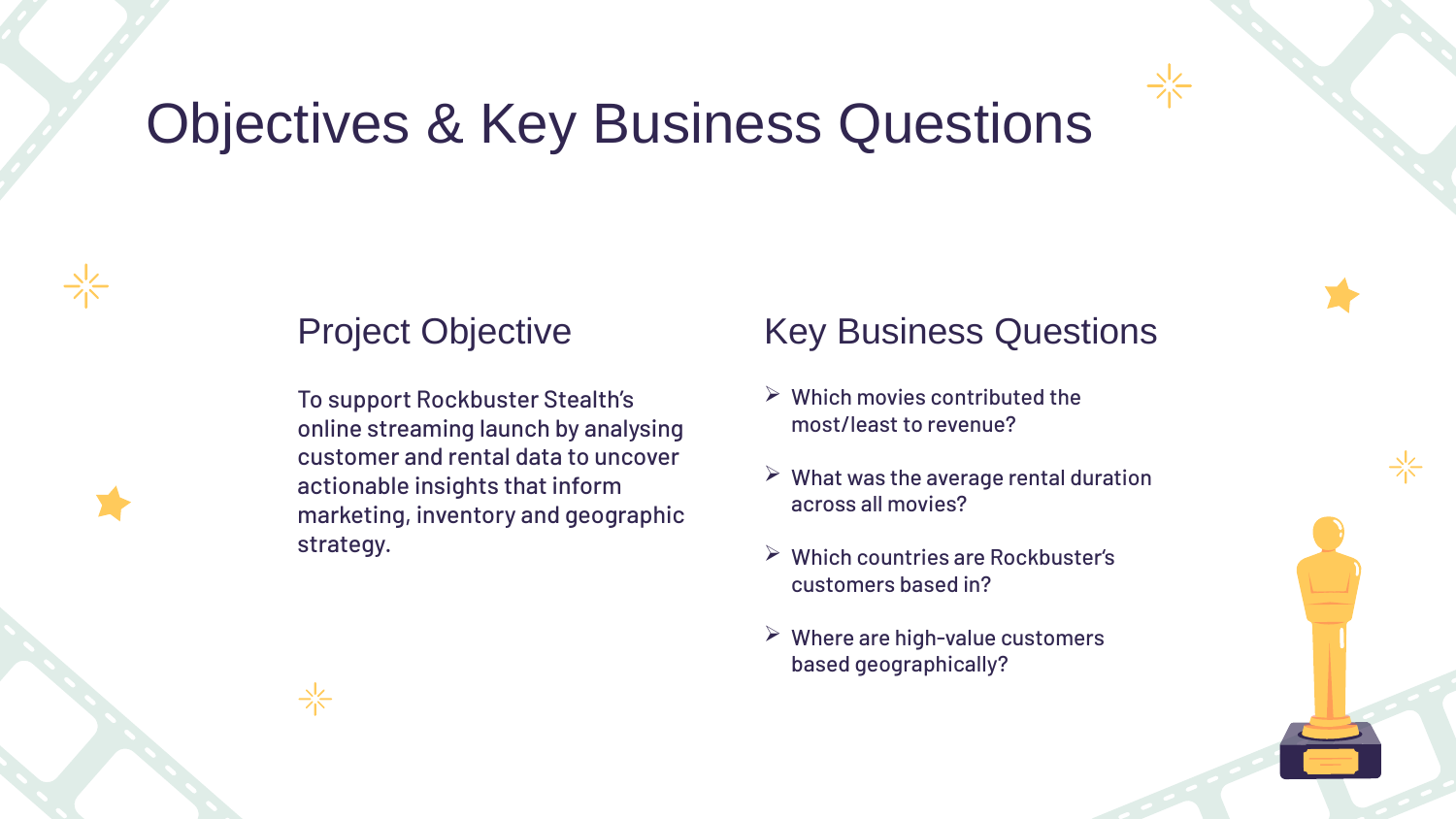

# Objectives & Key Business Questions
Project Objective

Key Business Questions
To support Rockbuster Stealth’s online streaming launch by analysing customer and rental data to uncover actionable insights that inform marketing, inventory and geographic strategy.

Which movies contributed the most/least to revenue?

What was the average rental duration across all movies?

Which countries are Rockbuster‘s customers based in?

Where are high-value customers based geographically?